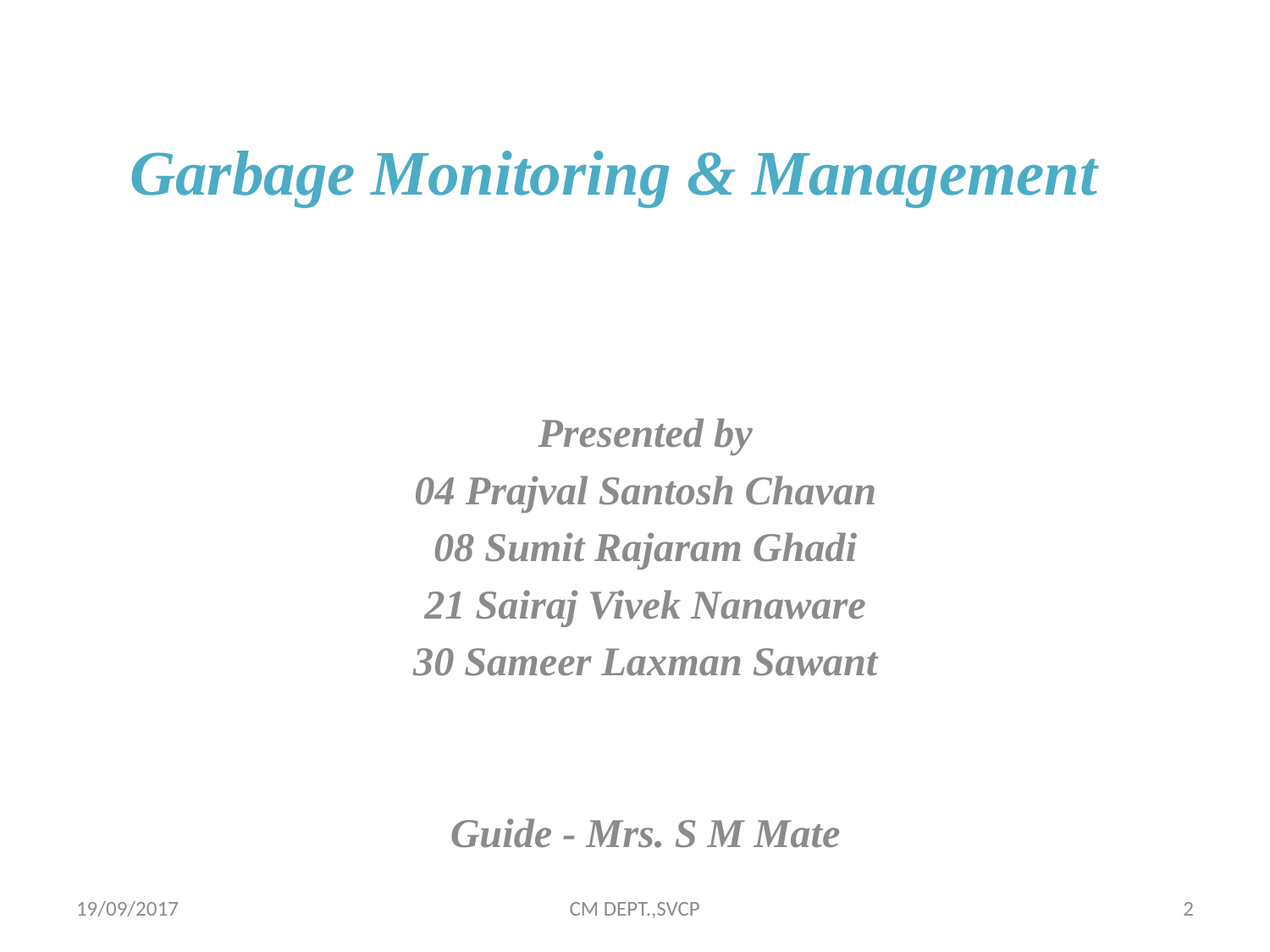

# Garbage Monitoring & Management

Presented by
04 Prajval Santosh Chavan
08 Sumit Rajaram Ghadi
21 Sairaj Vivek Nanaware
30 Sameer Laxman Sawant

Guide - Mrs. S M Mate
19/09/2017
CM DEPT.,SVCP
2